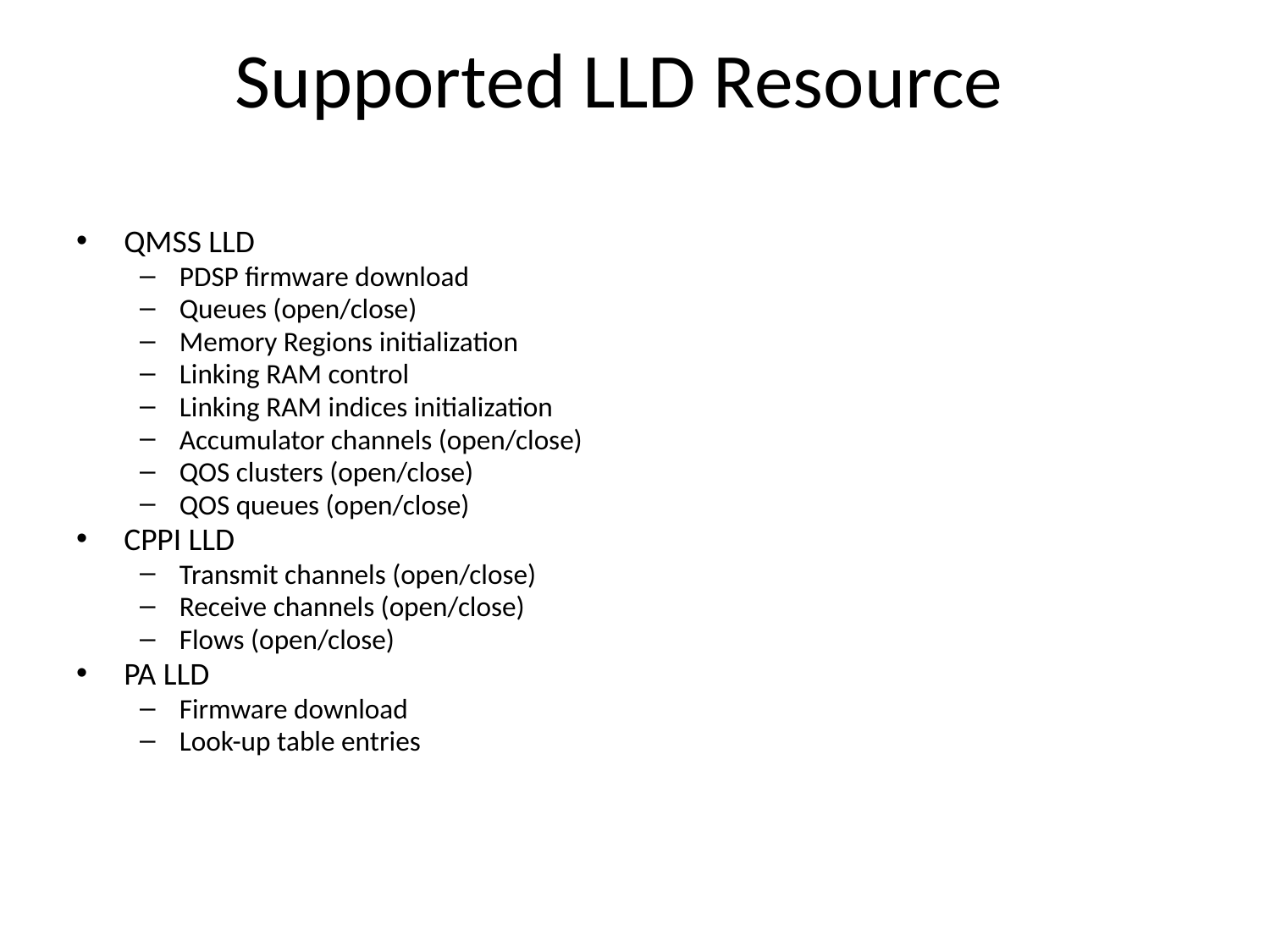

# Supported LLD Resource
QMSS LLD
PDSP firmware download
Queues (open/close)
Memory Regions initialization
Linking RAM control
Linking RAM indices initialization
Accumulator channels (open/close)
QOS clusters (open/close)
QOS queues (open/close)
CPPI LLD
Transmit channels (open/close)
Receive channels (open/close)
Flows (open/close)
PA LLD
Firmware download
Look-up table entries